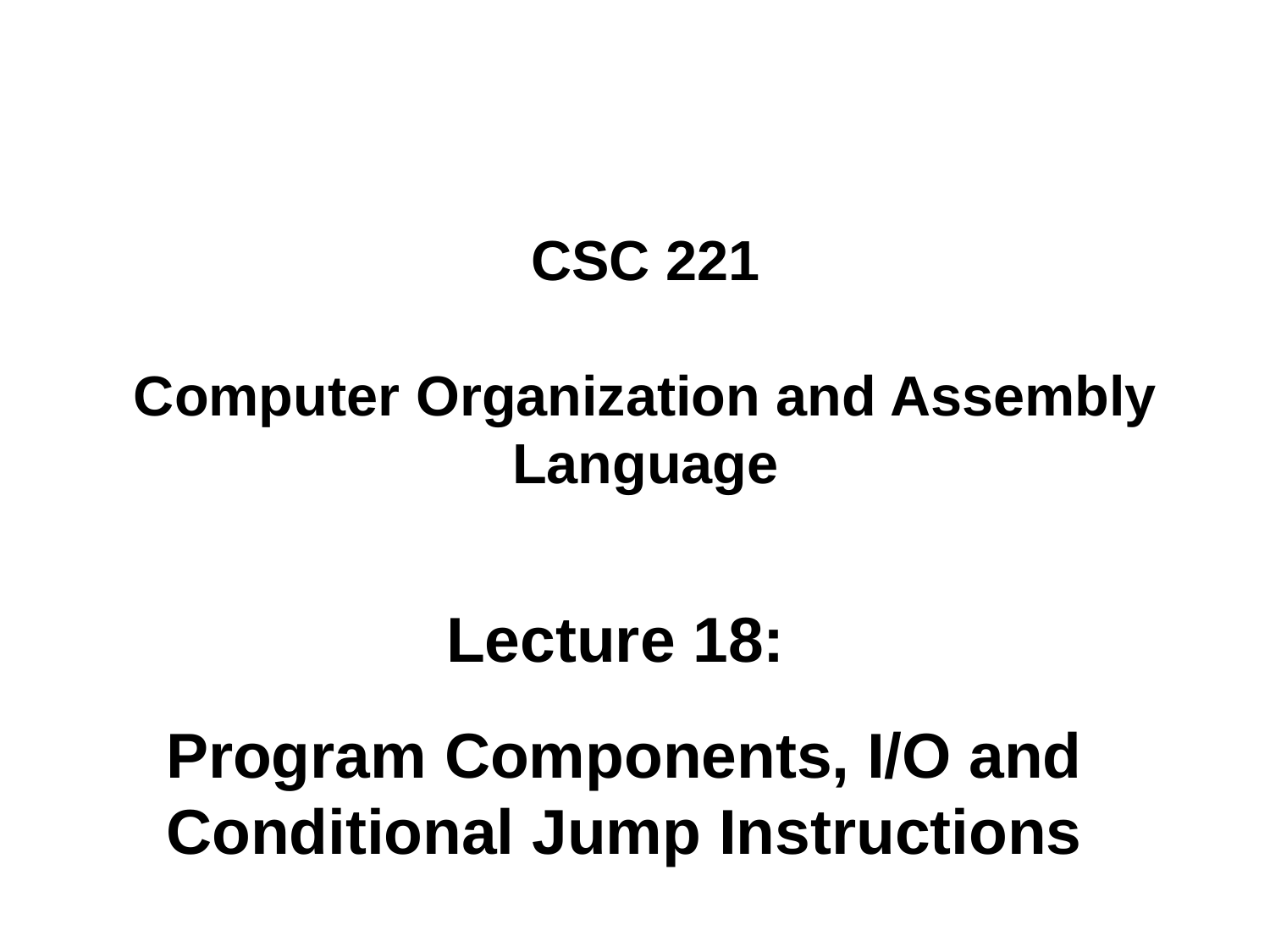

# CSC 221 Computer Organization and Assembly Language
Lecture 18:

Program Components, I/O and Conditional Jump Instructions